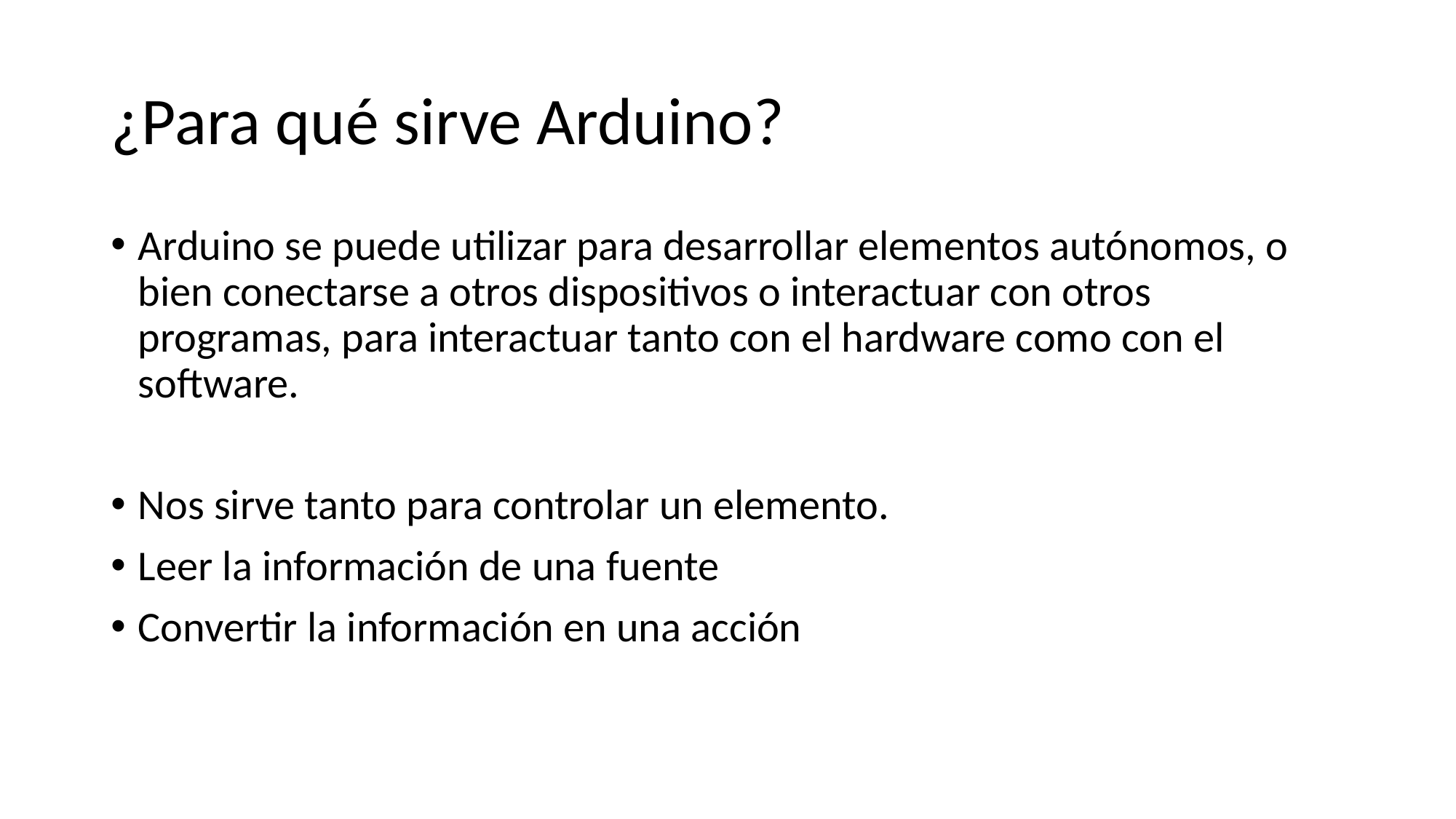

# ¿Para qué sirve Arduino?
Arduino se puede utilizar para desarrollar elementos autónomos, o bien conectarse a otros dispositivos o interactuar con otros programas, para interactuar tanto con el hardware como con el software.

Nos sirve tanto para controlar un elemento.
Leer la información de una fuente
Convertir la información en una acción